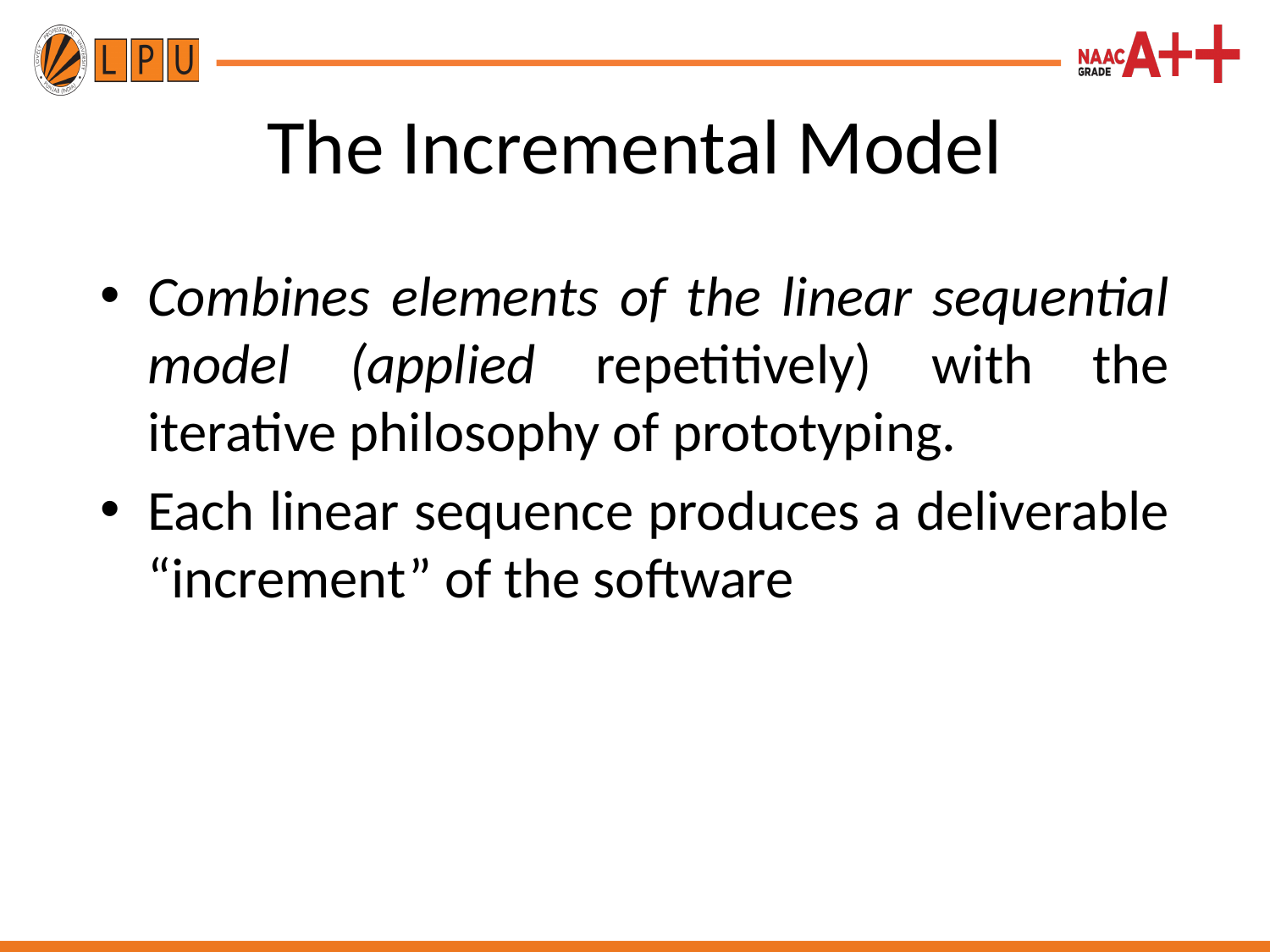

# The Incremental Model
Combines elements of the linear sequential model (applied repetitively) with the iterative philosophy of prototyping.
Each linear sequence produces a deliverable “increment” of the software